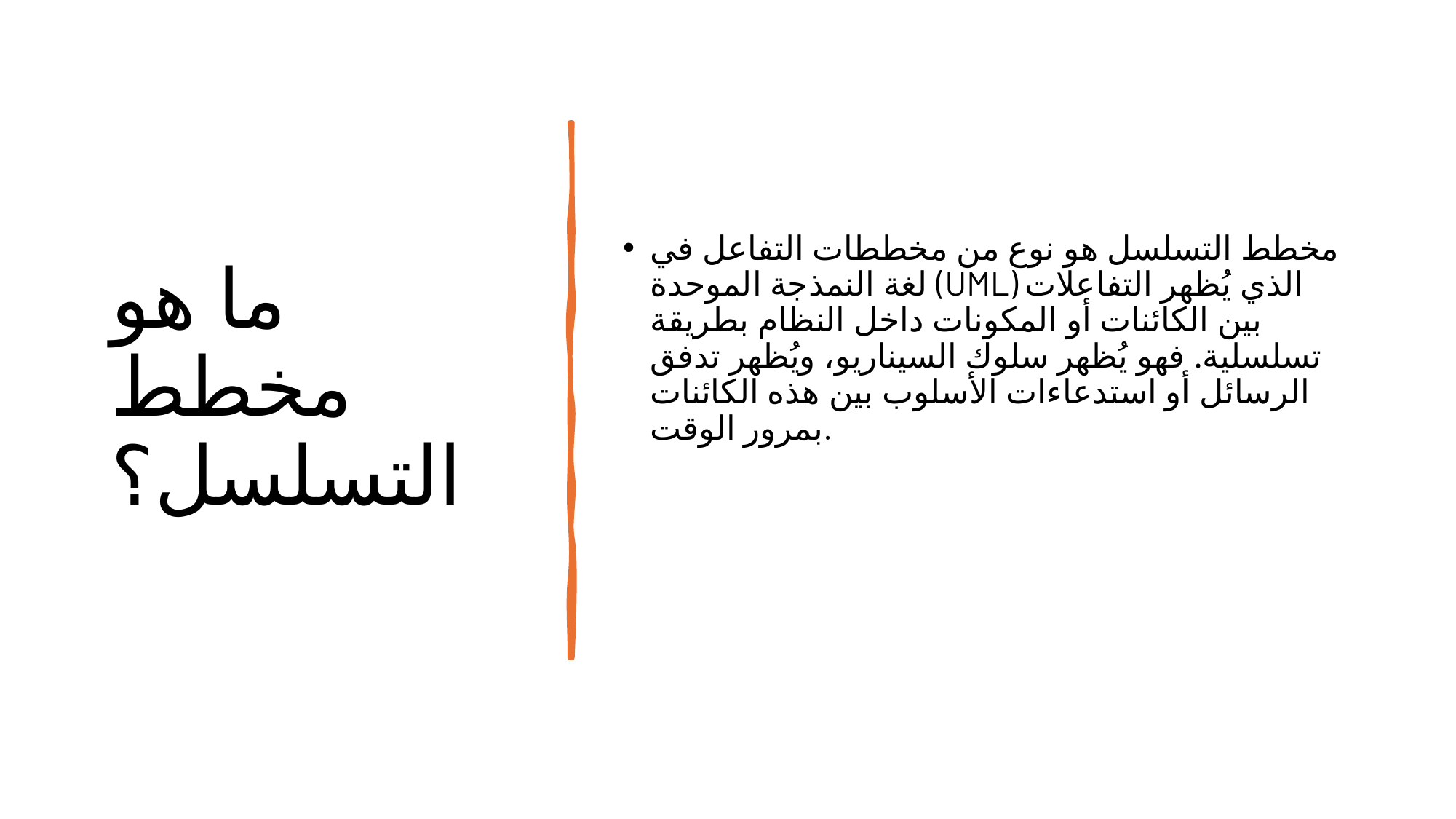

# ما هو مخطط التسلسل؟
مخطط التسلسل هو نوع من مخططات التفاعل في لغة النمذجة الموحدة (UML) الذي يُظهر التفاعلات بين الكائنات أو المكونات داخل النظام بطريقة تسلسلية. فهو يُظهر سلوك السيناريو، ويُظهر تدفق الرسائل أو استدعاءات الأسلوب بين هذه الكائنات بمرور الوقت.